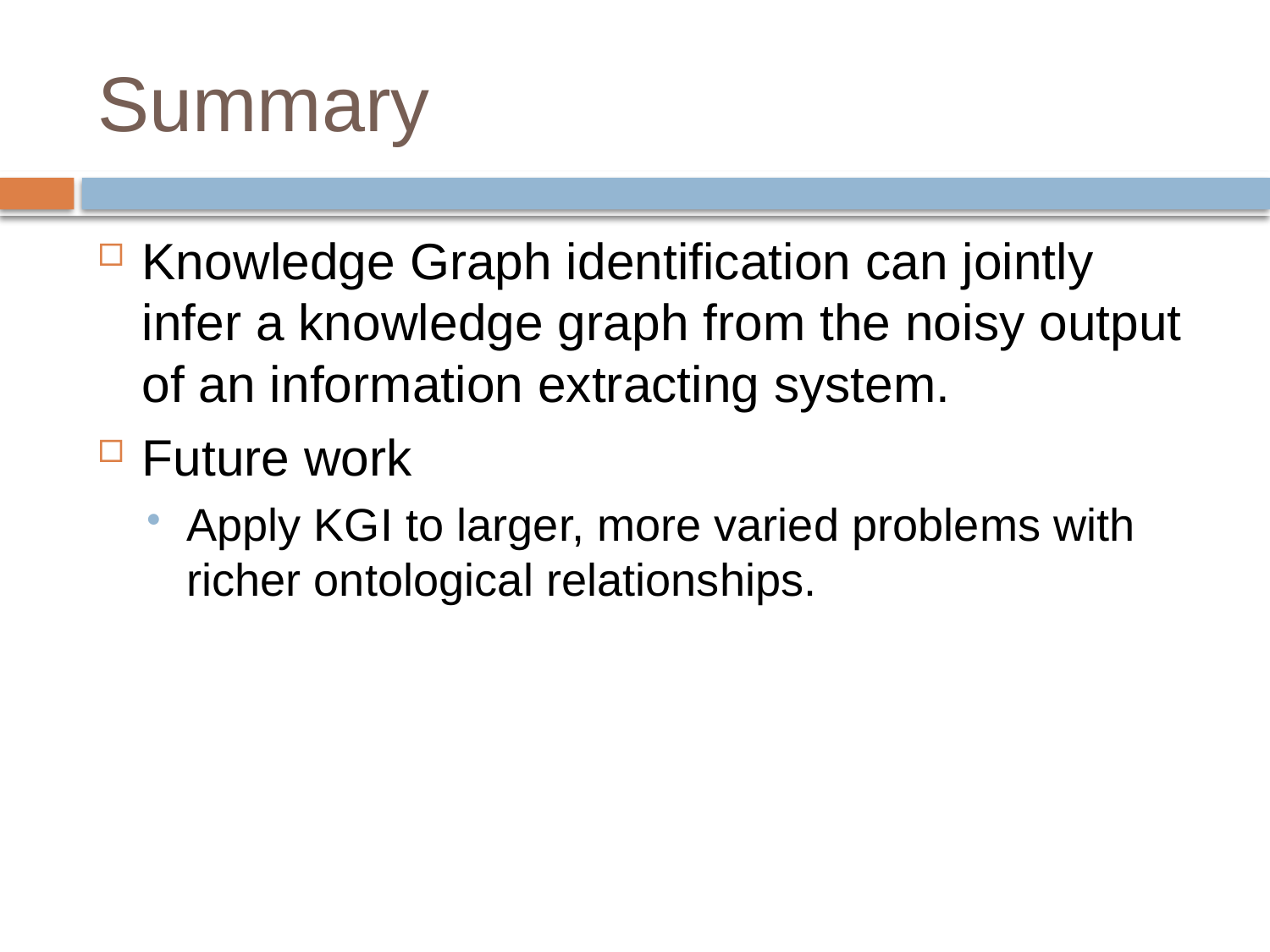

# Summary
Knowledge Graph identification can jointly infer a knowledge graph from the noisy output of an information extracting system.
Future work
Apply KGI to larger, more varied problems with richer ontological relationships.